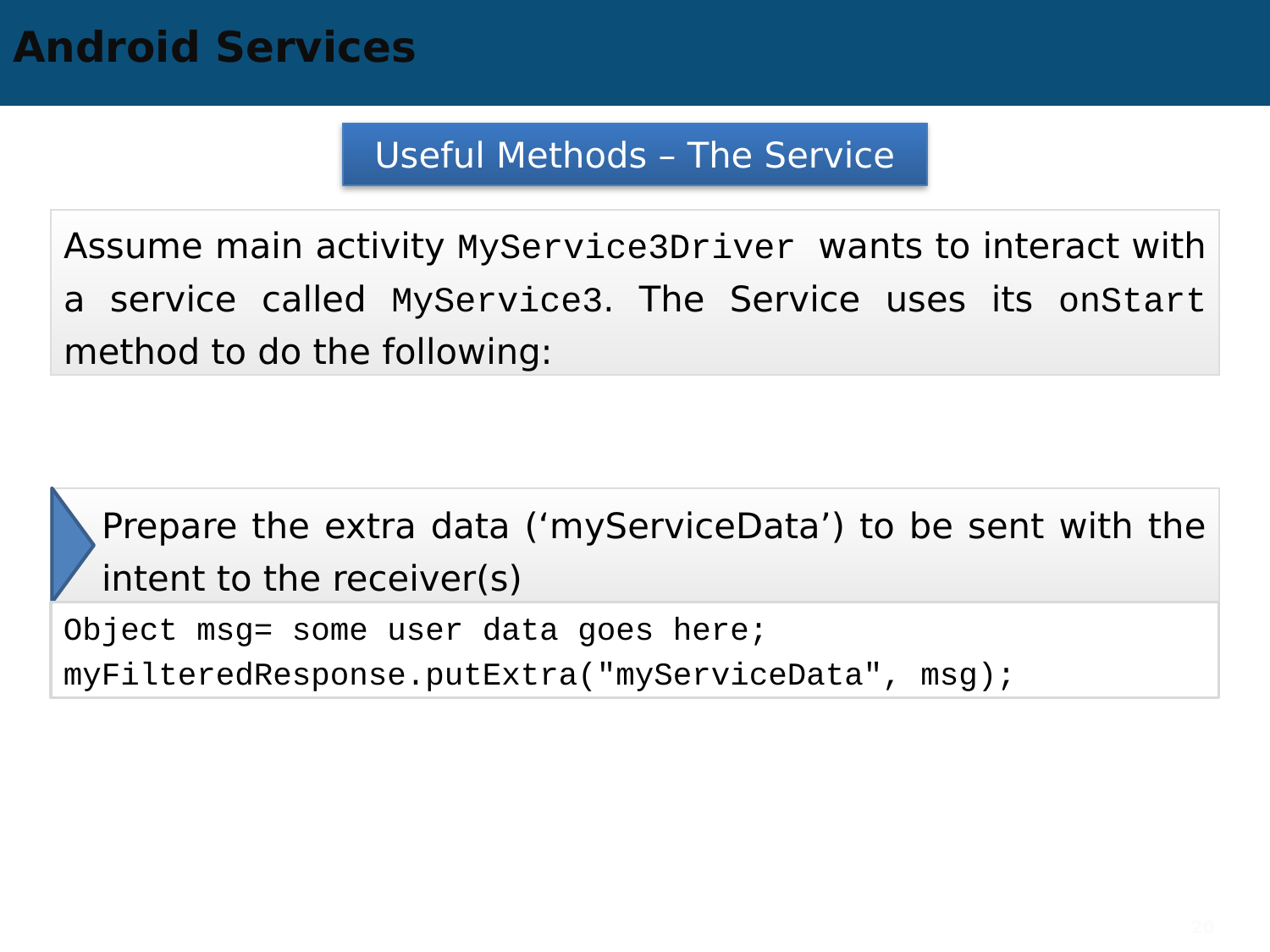

# Android Services
Useful Methods – The Service
Assume main activity MyService3Driver wants to interact with a service called MyService3. The Service uses its onStart method to do the following:
Prepare the extra data (‘myServiceData’) to be sent with the intent to the receiver(s)

Object msg= some user data goes here;
myFilteredResponse.putExtra("myServiceData", msg);